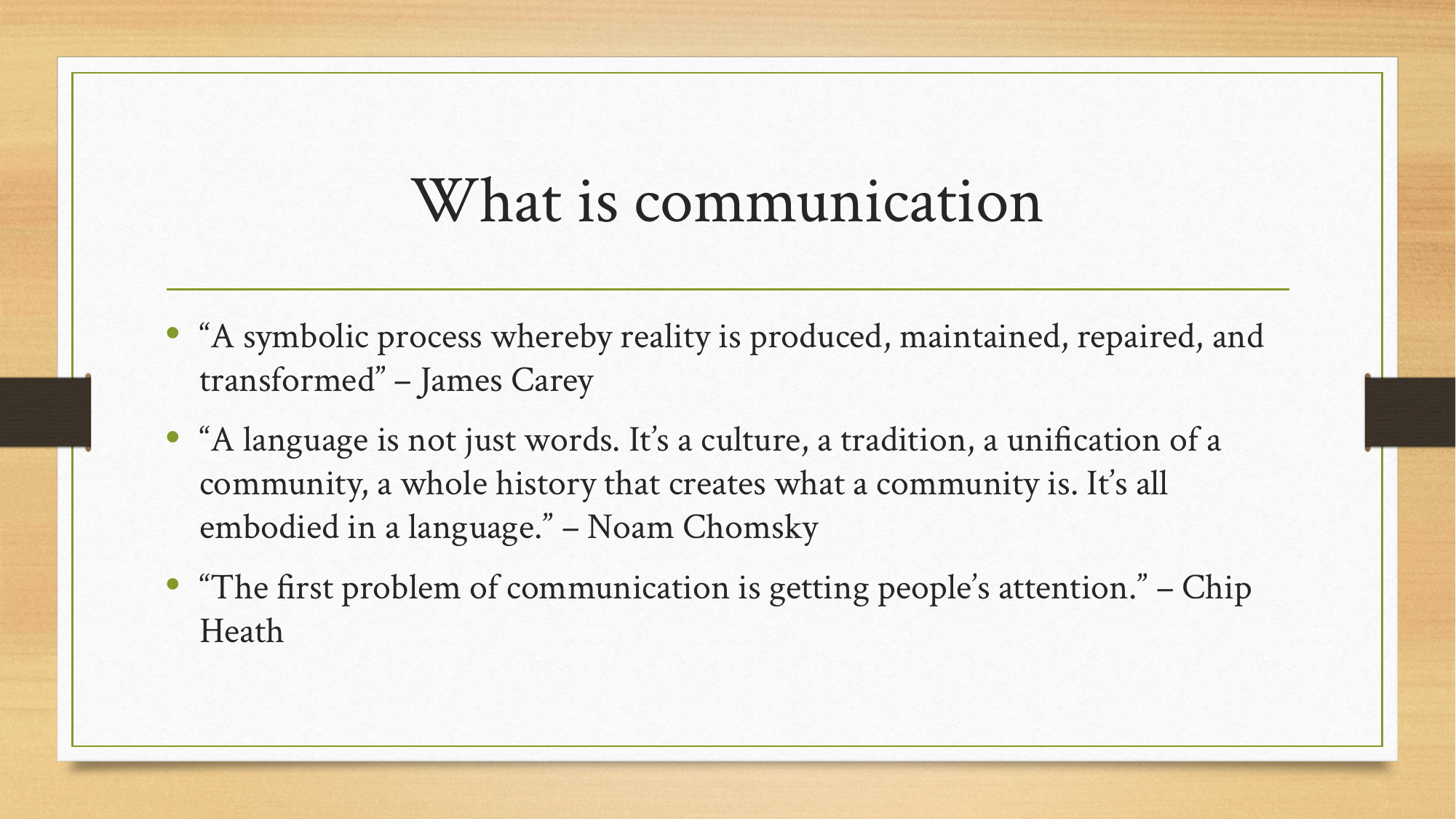

# What is communication
“A symbolic process whereby reality is produced, maintained, repaired, and transformed” – James Carey
“A language is not just words. It’s a culture, a tradition, a unification of a community, a whole history that creates what a community is. It’s all embodied in a language.” – Noam Chomsky
“The first problem of communication is getting people’s attention.” – Chip Heath